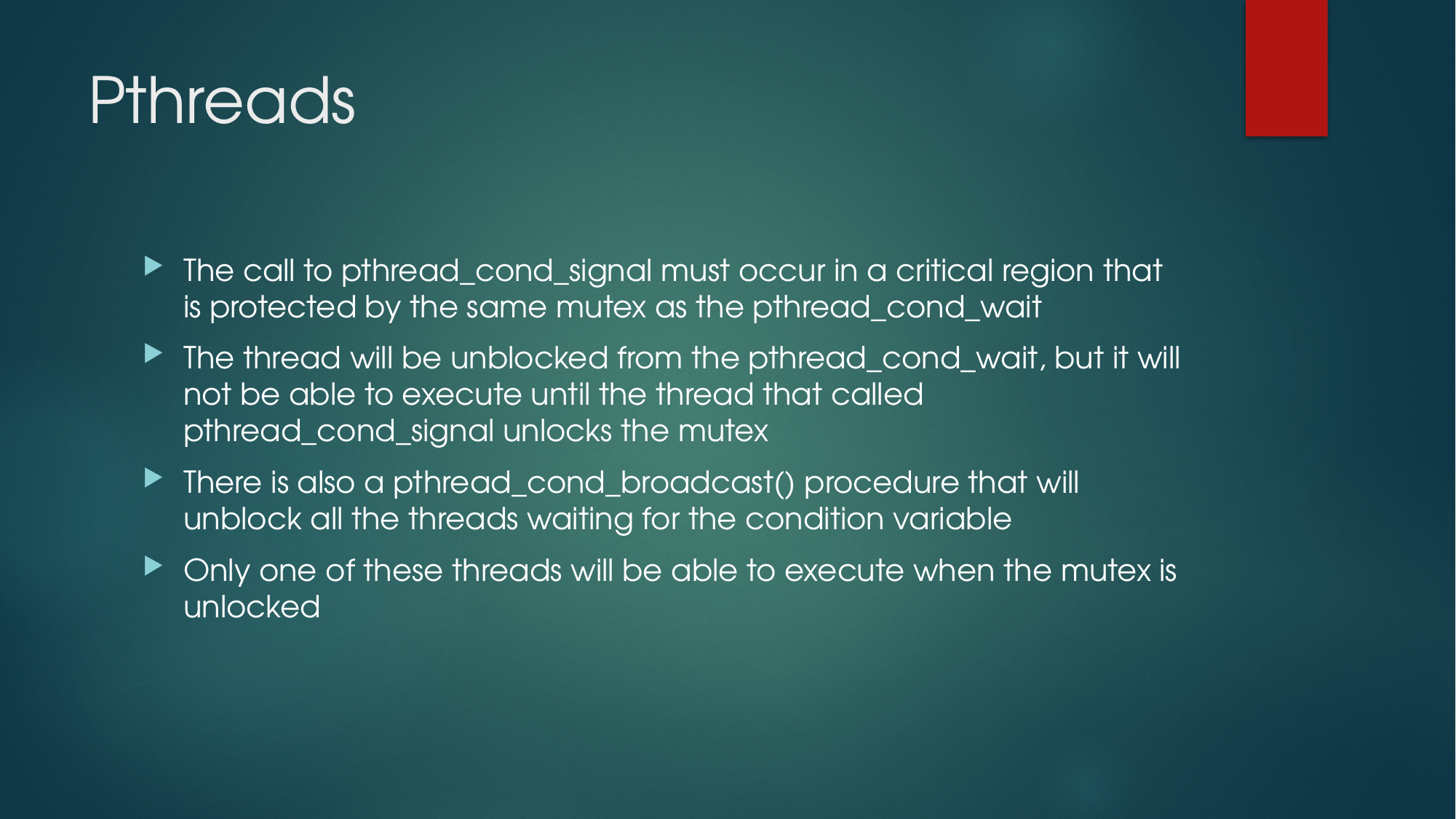

# Pthreads
The call to pthread_cond_signal must occur in a critical region that is protected by the same mutex as the pthread_cond_wait
The thread will be unblocked from the pthread_cond_wait, but it will not be able to execute until the thread that called pthread_cond_signal unlocks the mutex
There is also a pthread_cond_broadcast() procedure that will unblock all the threads waiting for the condition variable
Only one of these threads will be able to execute when the mutex is unlocked